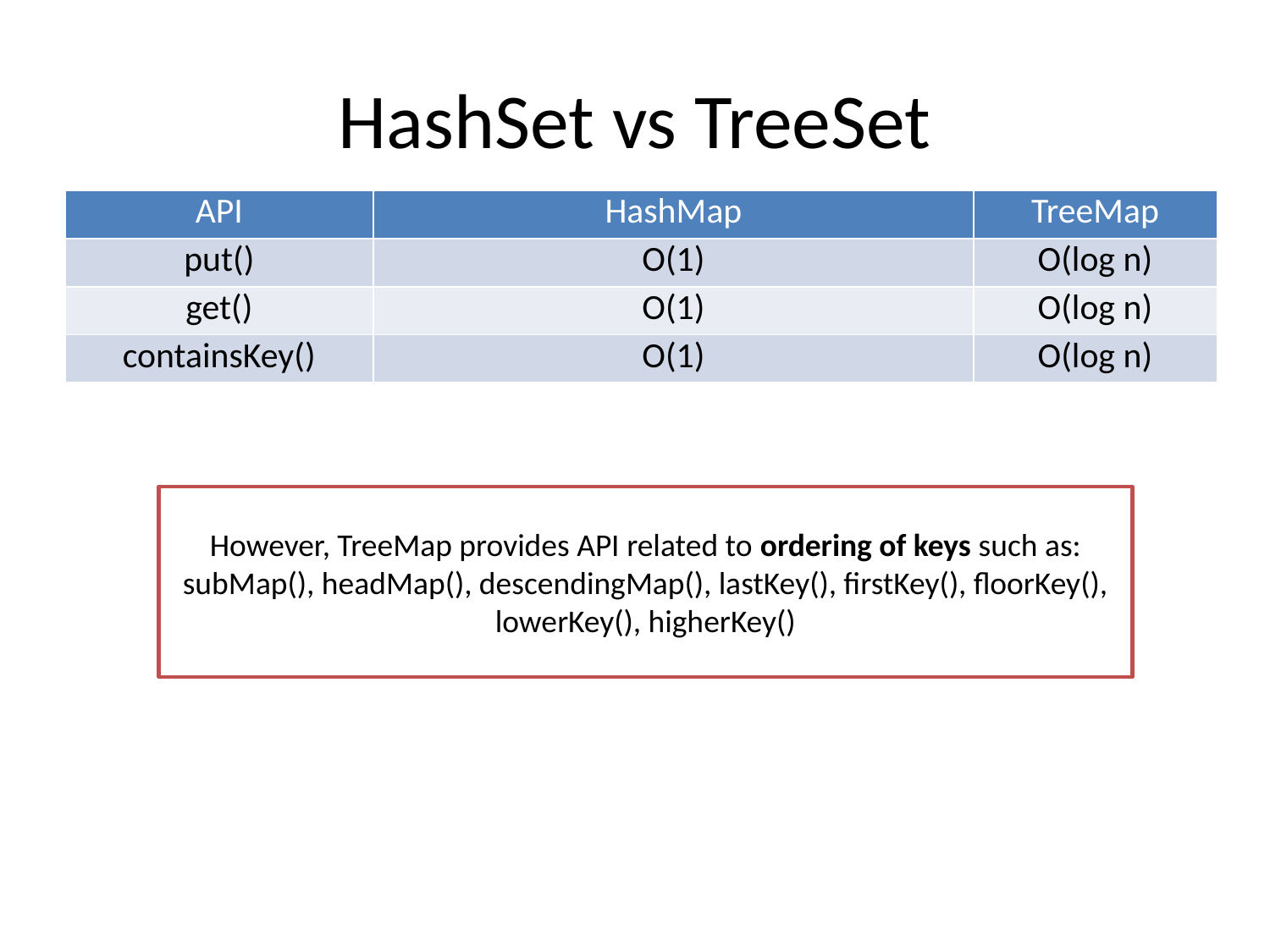

# HashSet vs TreeSet
| API | HashMap | TreeMap |
| --- | --- | --- |
| put() | O(1) | O(log n) |
| get() | O(1) | O(log n) |
| containsKey() | O(1) | O(log n) |
However, TreeMap provides API related to ordering of keys such as:
subMap(), headMap(), descendingMap(), lastKey(), firstKey(), floorKey(), lowerKey(), higherKey()